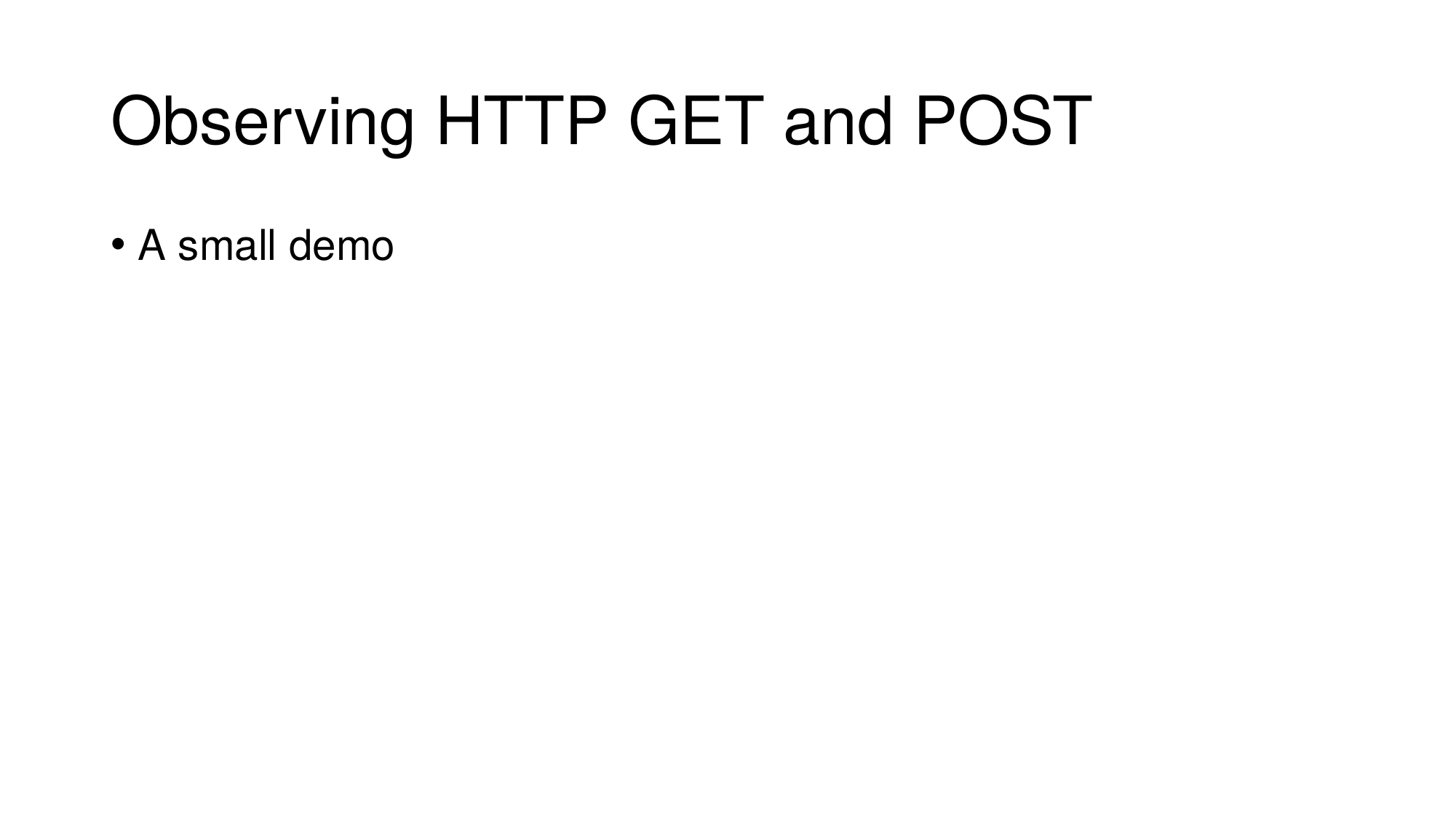

# Observing HTTP GET and POST
A small demo